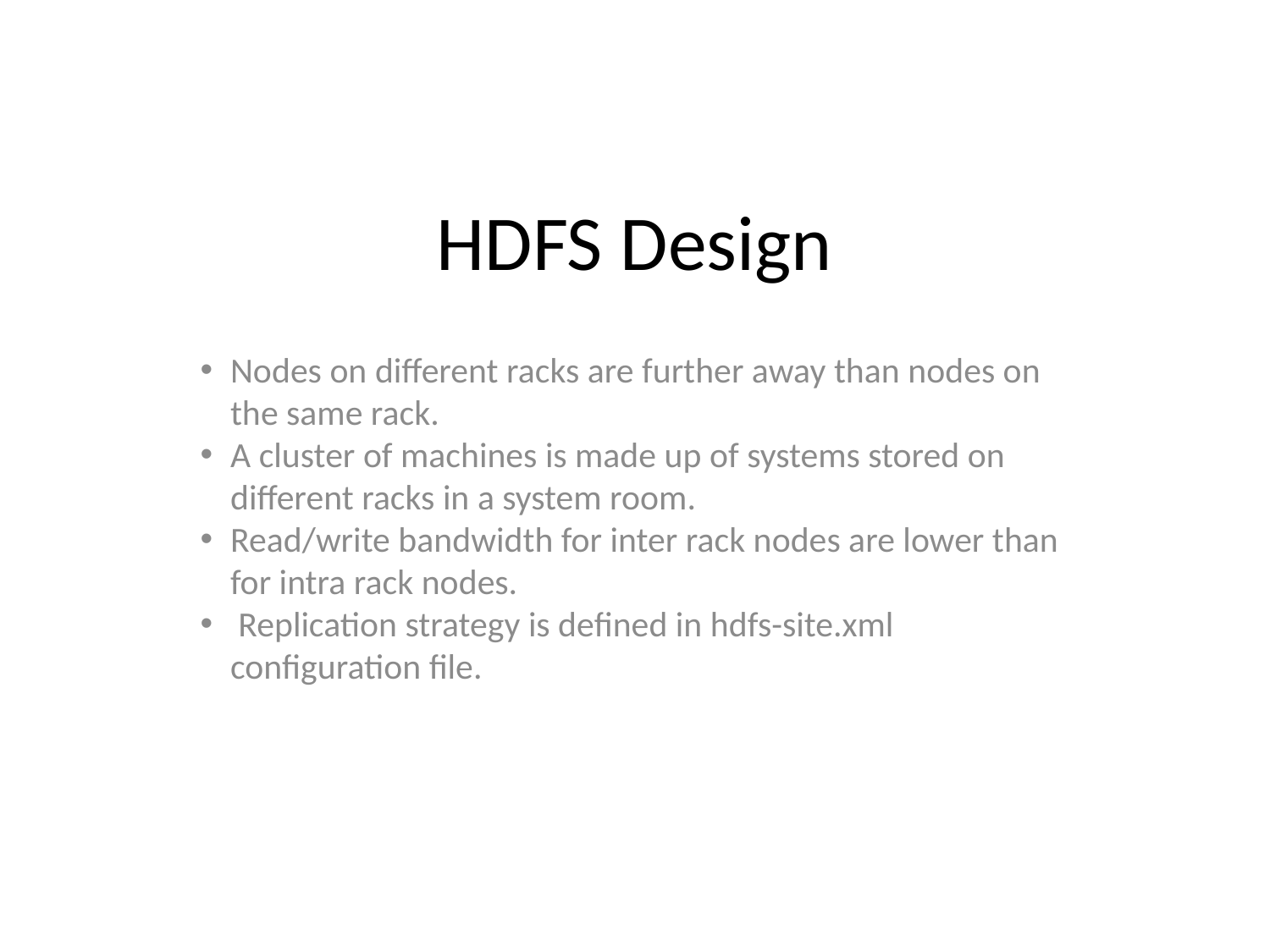

HDFS Design
Nodes on different racks are further away than nodes on the same rack.
A cluster of machines is made up of systems stored on different racks in a system room.
Read/write bandwidth for inter rack nodes are lower than for intra rack nodes.
 Replication strategy is defined in hdfs-site.xml configuration file.